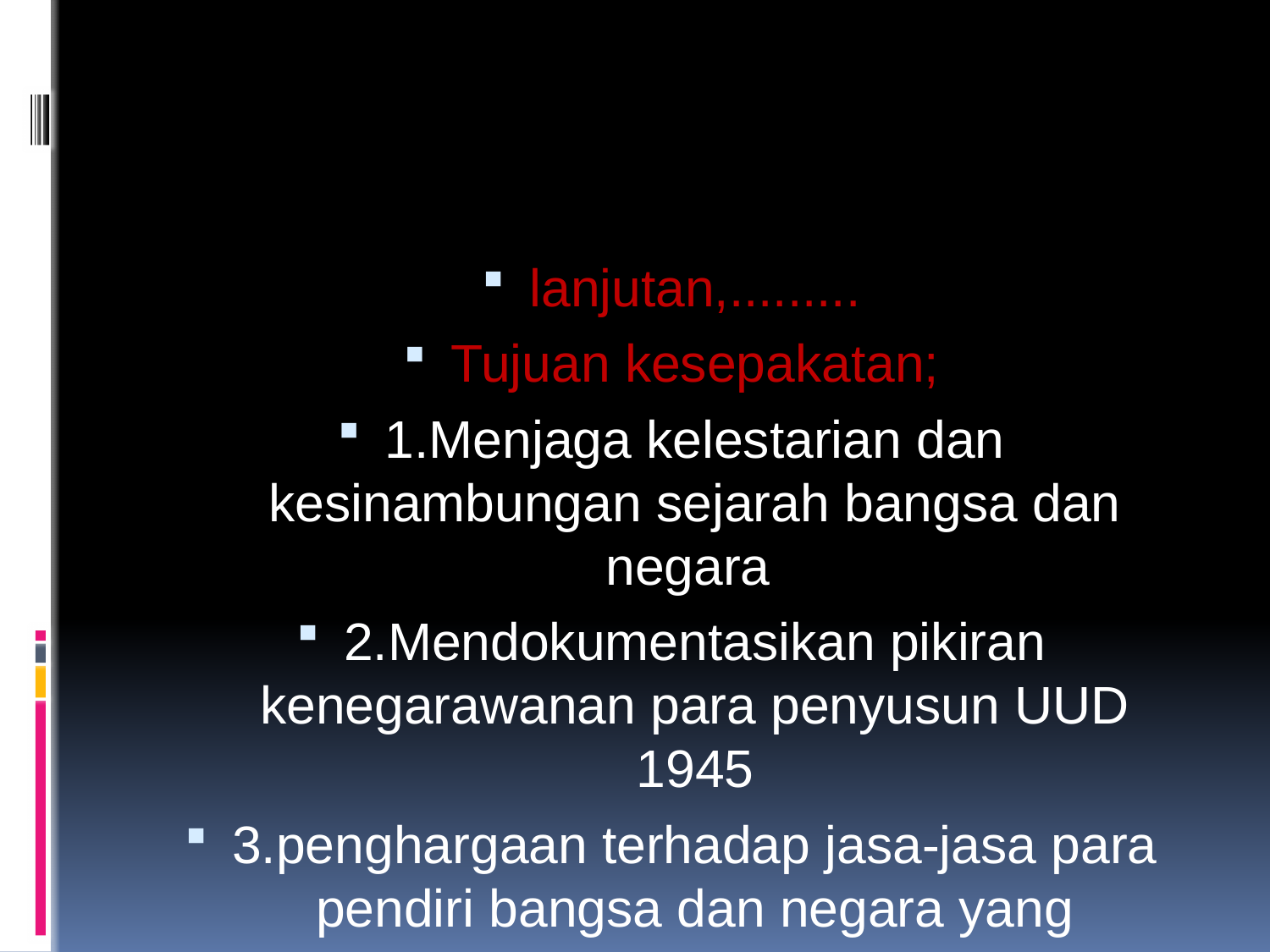

lanjutan,.........
Tujuan kesepakatan;
1.Menjaga kelestarian dan kesinambungan sejarah bangsa dan negara
2.Mendokumentasikan pikiran kenegarawanan para penyusun UUD 1945
3.penghargaan terhadap jasa-jasa para pendiri bangsa dan negara yang menyusun UUD 1945